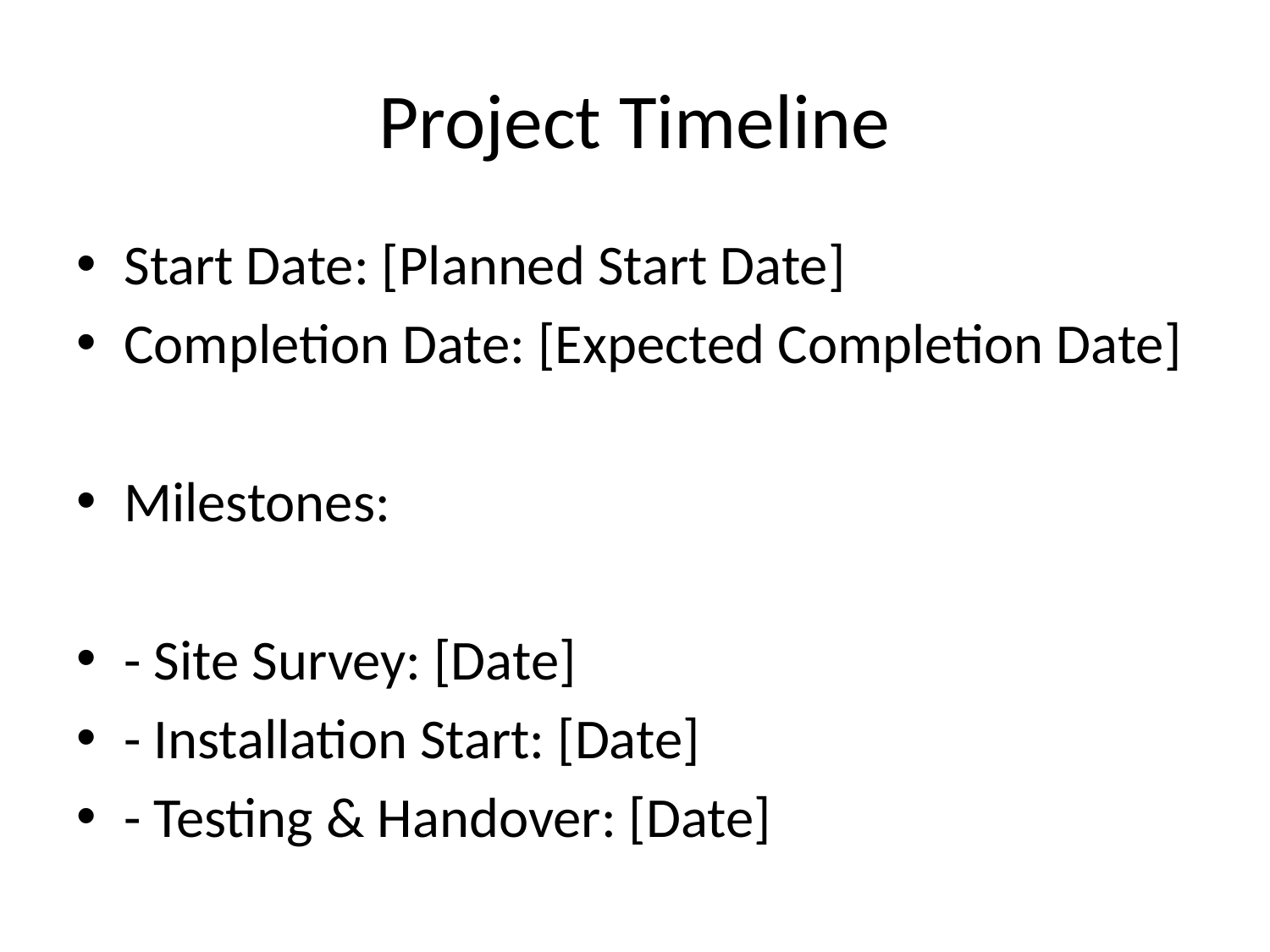

# Project Timeline
Start Date: [Planned Start Date]
Completion Date: [Expected Completion Date]

Milestones:

- Site Survey: [Date]
- Installation Start: [Date]
- Testing & Handover: [Date]